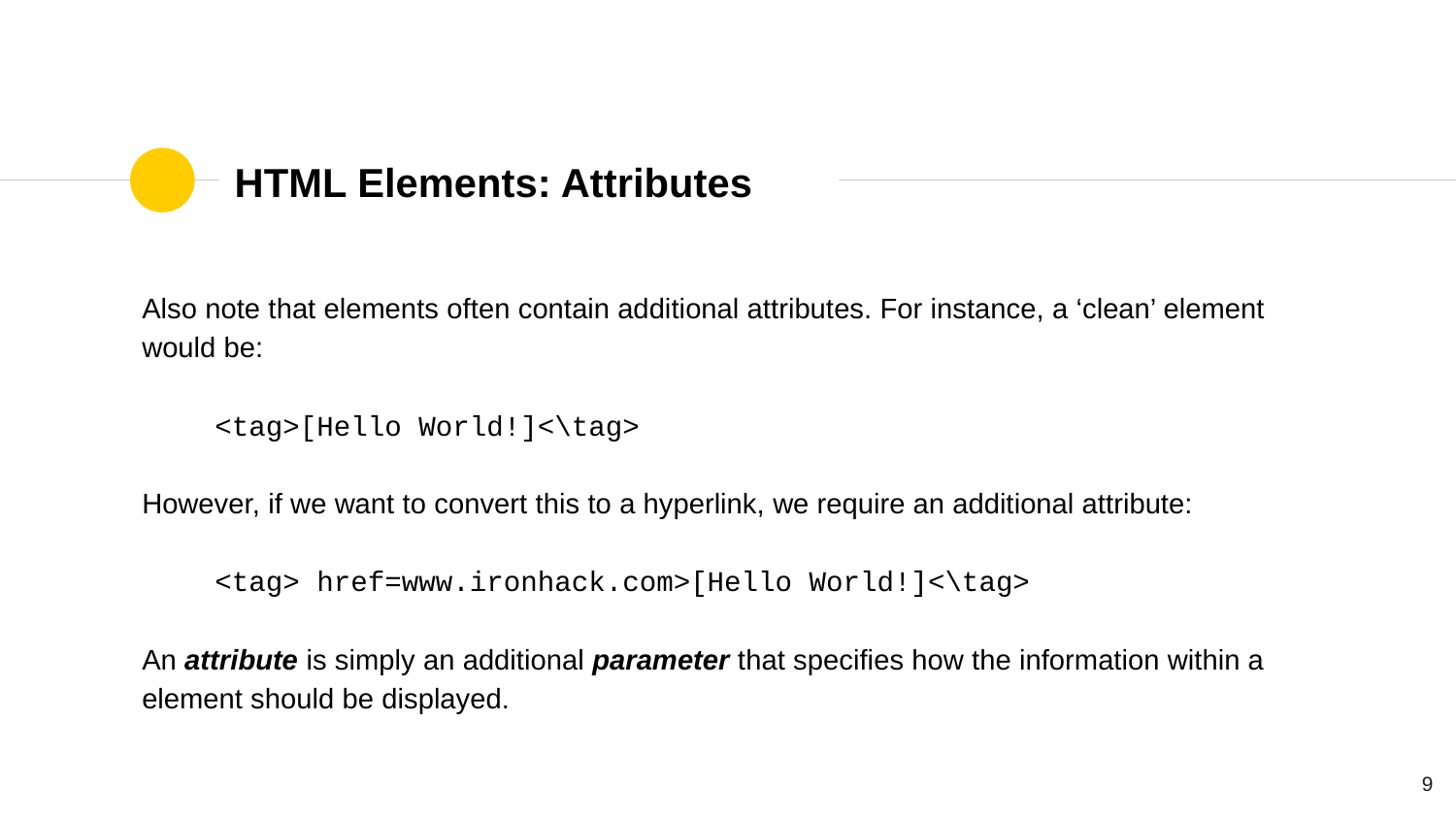

# HTML Elements: Attributes

Also note that elements often contain additional attributes. For instance, a ‘clean’ element would be:

<tag>[Hello World!]<\tag>

However, if we want to convert this to a hyperlink, we require an additional attribute:

<tag> href=www.ironhack.com>[Hello World!]<\tag>

An attribute is simply an additional parameter that specifies how the information within a element should be displayed.

9